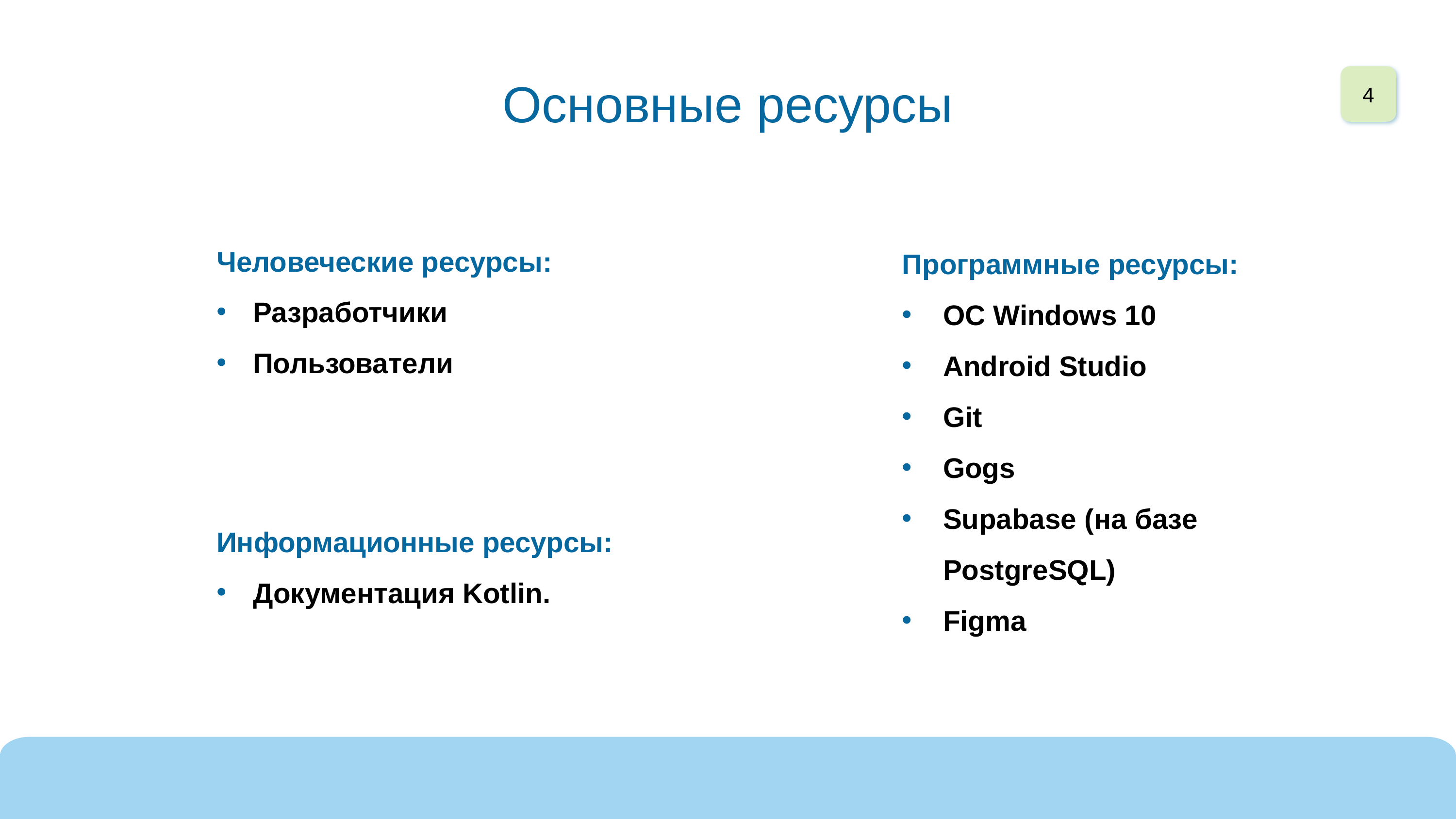

Основные ресурсы

4
Человеческие ресурсы:
Разработчики
Пользователи
Программные ресурсы:
ОС Windows 10
Android Studio
Git
Gogs
Supabase (на базе PostgreSQL)
Figma
Информационные ресурсы:
Документация Kotlin.